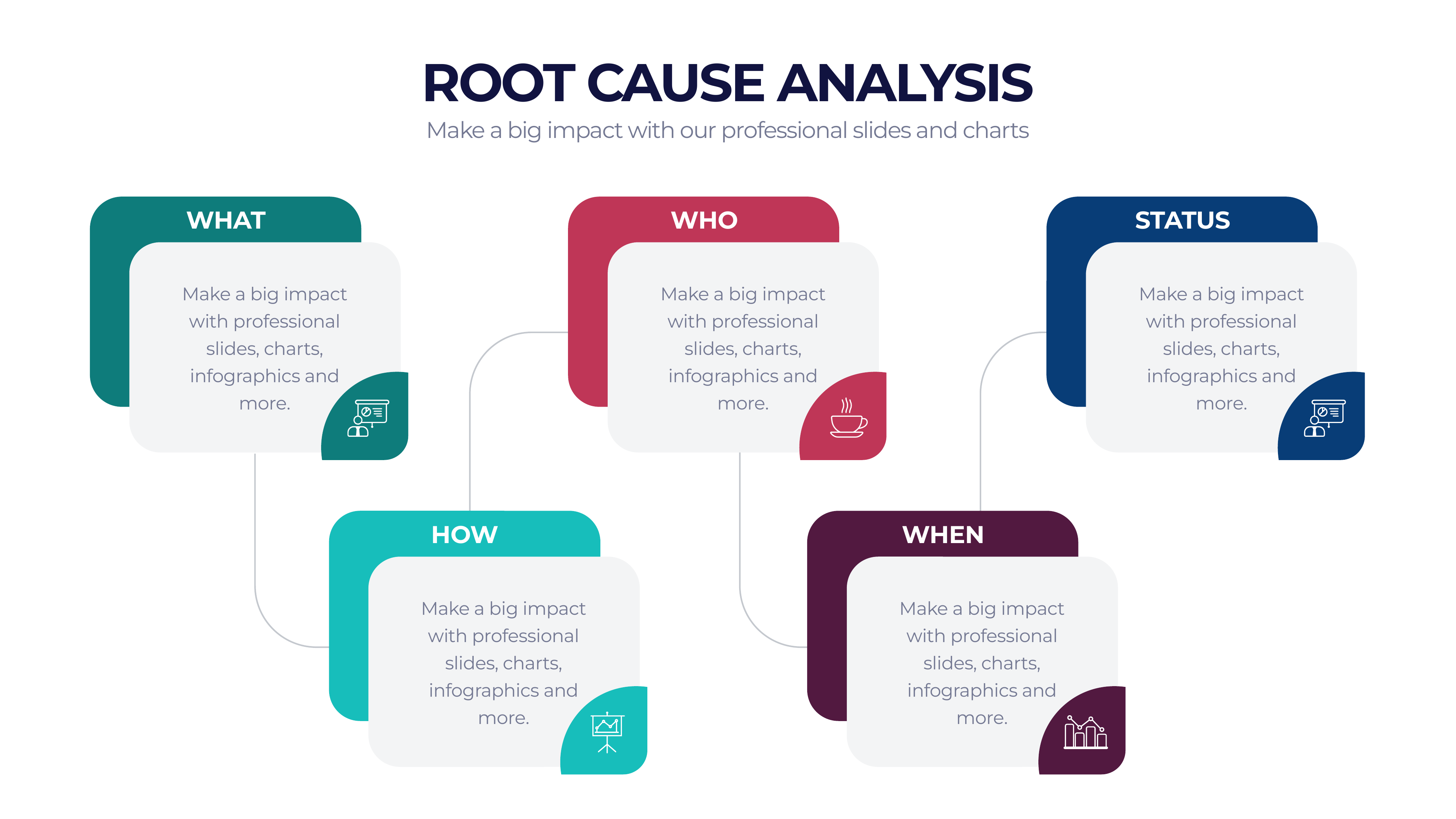

ROOT CAUSE ANALYSIS
Make a big impact with our professional slides and charts

WHAT
WHO
STATUS

Make a big impact with professional slides, charts, infographics and more.
Make a big impact with professional slides, charts, infographics and more.
Make a big impact with professional slides, charts, infographics and more.

HOW
WHEN

Make a big impact with professional slides, charts, infographics and more.
Make a big impact with professional slides, charts, infographics and more.